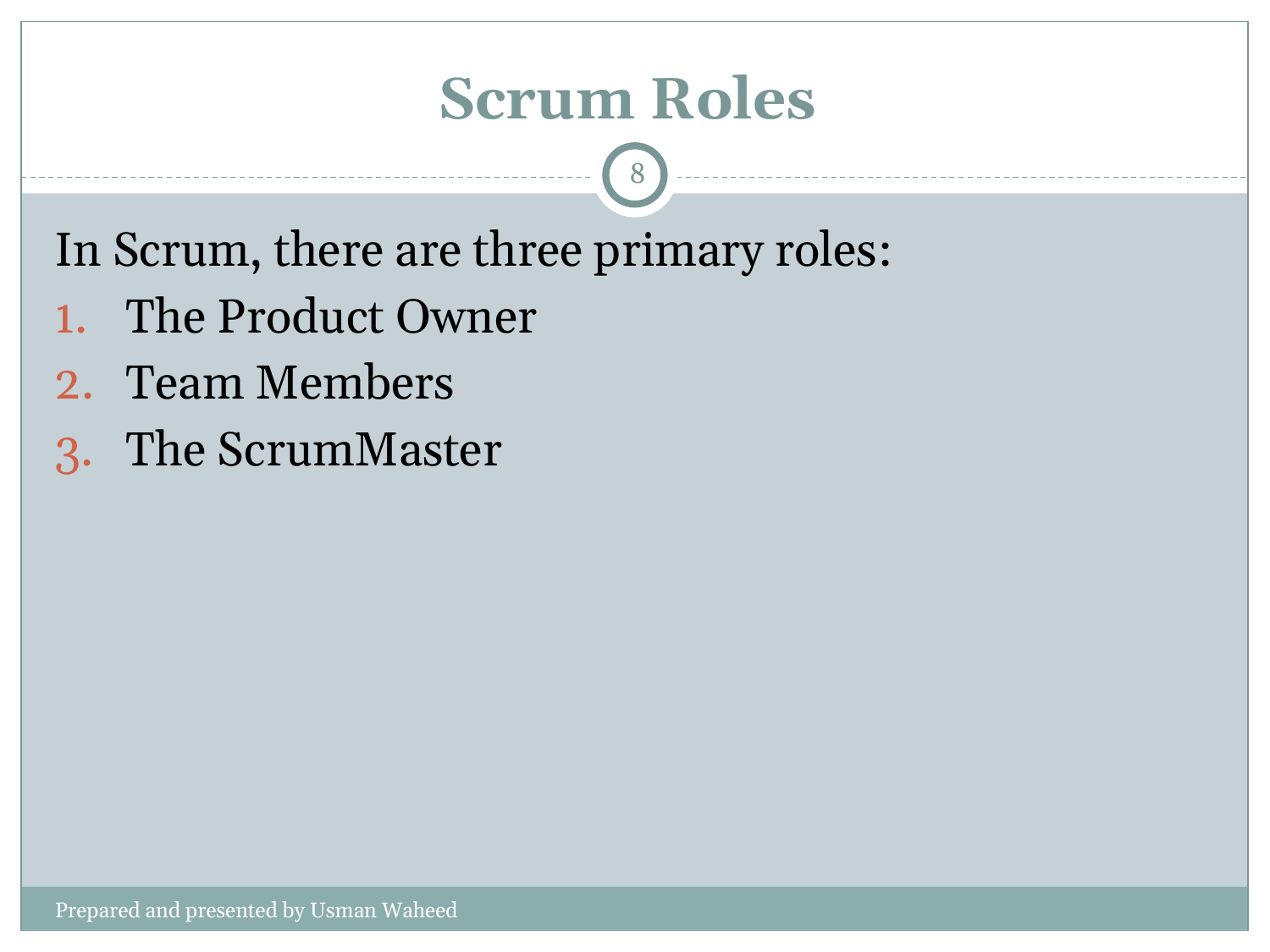

# Scrum Roles
8
In Scrum, there are three primary roles:
The Product Owner
Team Members
The ScrumMaster

Prepared and presented by Usman Waheed